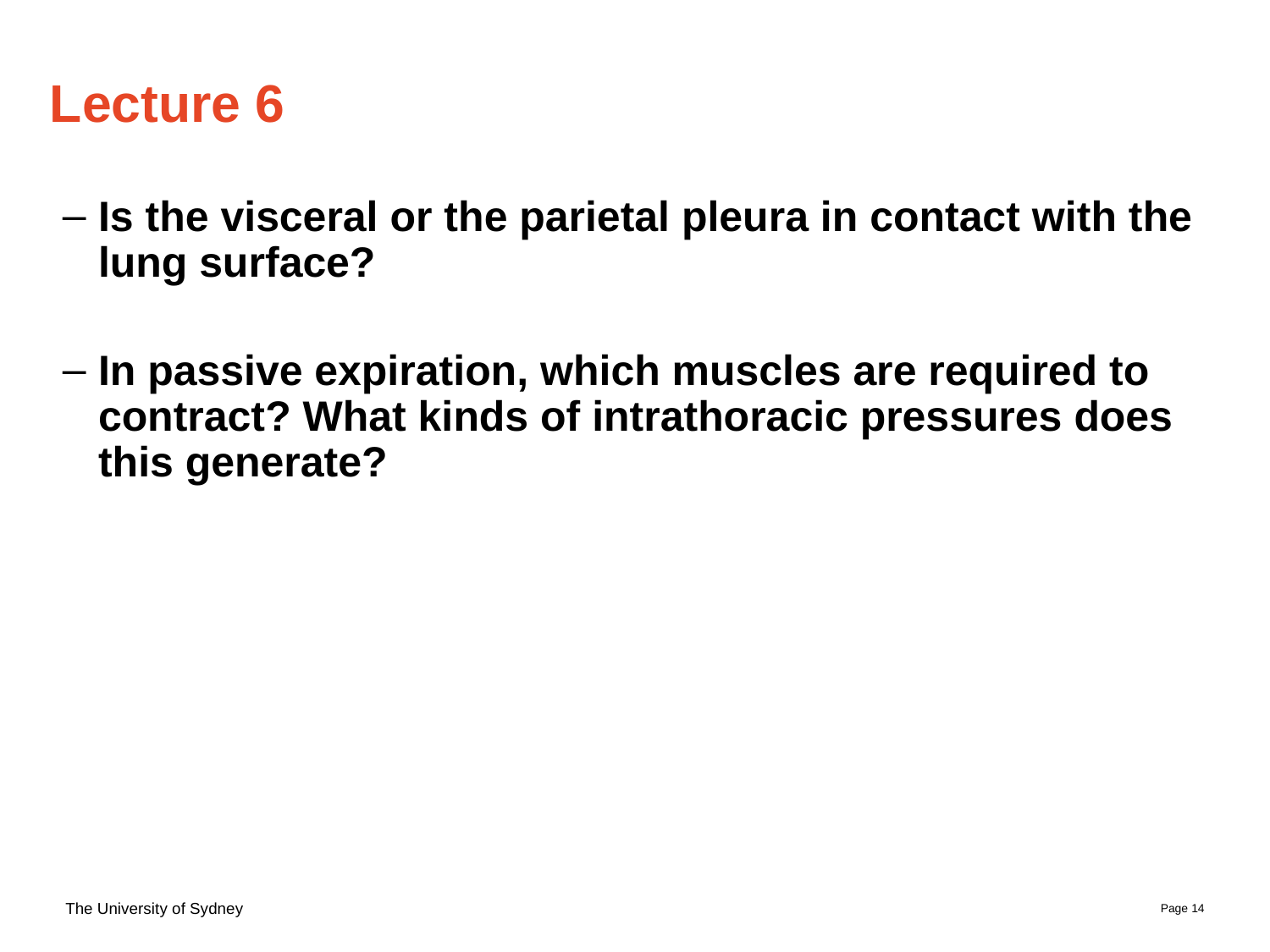

# Lecture 6
Is the visceral or the parietal pleura in contact with the lung surface?

In passive expiration, which muscles are required to contract? What kinds of intrathoracic pressures does this generate?